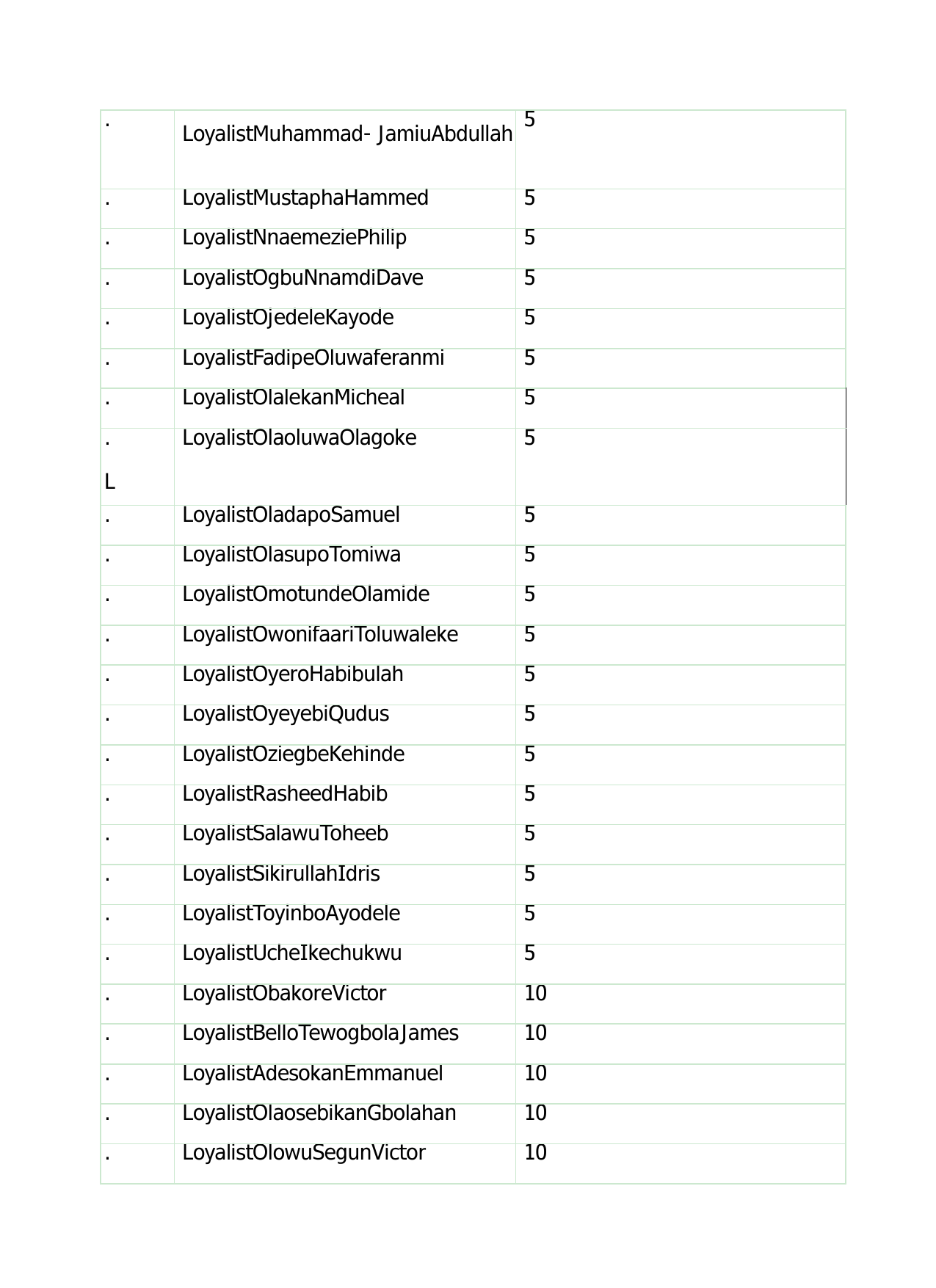

| . | LoyalistMuhammad- JamiuAbdullah | 5 |
| --- | --- | --- |
| . | LoyalistMustaphaHammed | 5 |
| . | LoyalistNnaemeziePhilip | 5 |
| . | LoyalistOgbuNnamdiDave | 5 |
| . | LoyalistOjedeleKayode | 5 |
| . | LoyalistFadipeOluwaferanmi | 5 |
| . | LoyalistOlalekanMicheal | 5 |
| . L | LoyalistOlaoluwaOlagoke | 5 |
| . | LoyalistOladapoSamuel | 5 |
| . | LoyalistOlasupoTomiwa | 5 |
| . | LoyalistOmotundeOlamide | 5 |
| . | LoyalistOwonifaariToluwaleke | 5 |
| . | LoyalistOyeroHabibulah | 5 |
| . | LoyalistOyeyebiQudus | 5 |
| . | LoyalistOziegbeKehinde | 5 |
| . | LoyalistRasheedHabib | 5 |
| . | LoyalistSalawuToheeb | 5 |
| . | LoyalistSikirullahIdris | 5 |
| . | LoyalistToyinboAyodele | 5 |
| . | LoyalistUcheIkechukwu | 5 |
| . | LoyalistObakoreVictor | 10 |
| . | LoyalistBelloTewogbolaJames | 10 |
| . | LoyalistAdesokanEmmanuel | 10 |
| . | LoyalistOlaosebikanGbolahan | 10 |
| . | LoyalistOlowuSegunVictor | 10 |
12